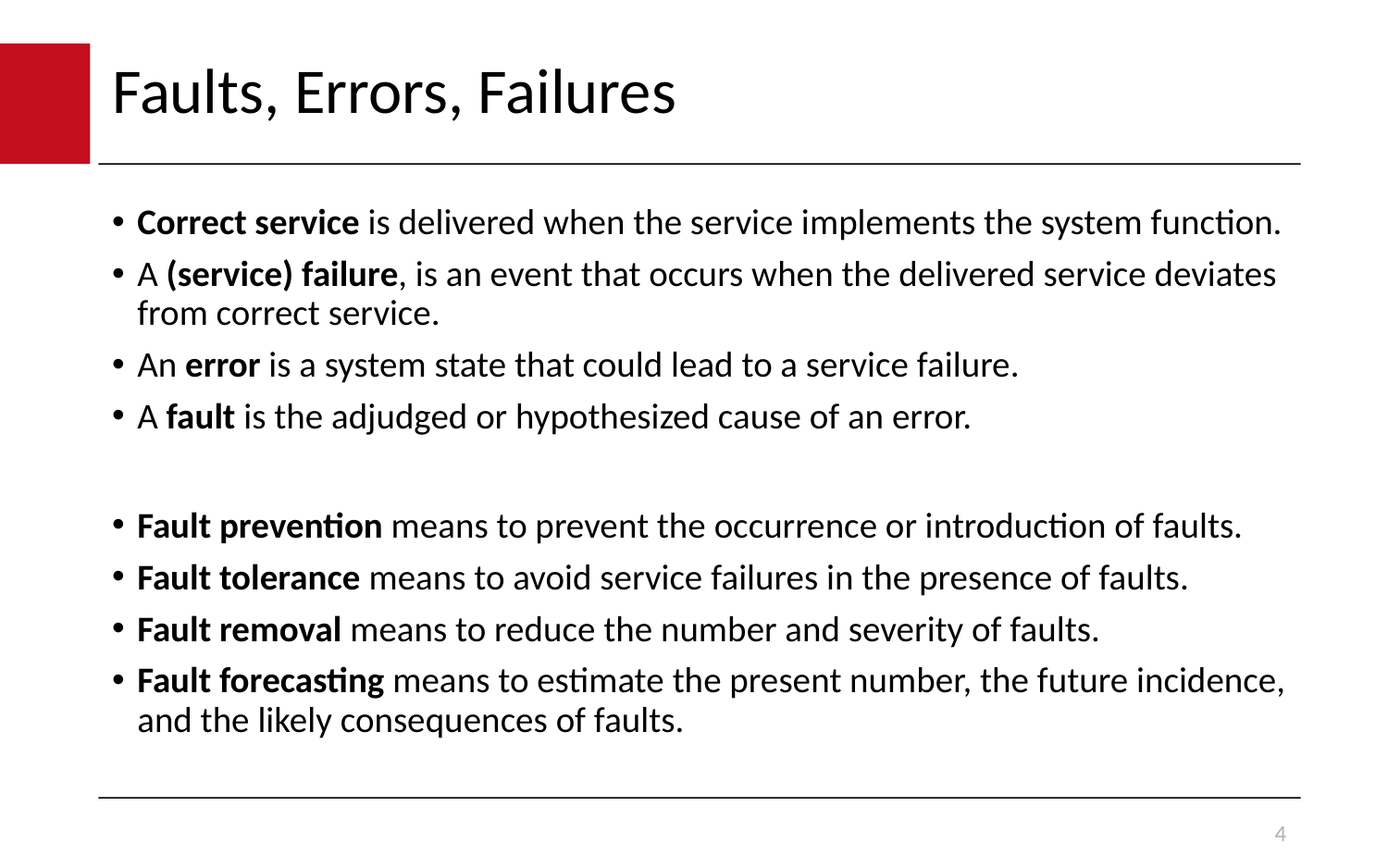

# Faults, Errors, Failures
Correct service is delivered when the service implements the system function.
A (service) failure, is an event that occurs when the delivered service deviates from correct service.
An error is a system state that could lead to a service failure.
A fault is the adjudged or hypothesized cause of an error.

Fault prevention means to prevent the occurrence or introduction of faults.
Fault tolerance means to avoid service failures in the presence of faults.
Fault removal means to reduce the number and severity of faults.
Fault forecasting means to estimate the present number, the future incidence, and the likely consequences of faults.
4